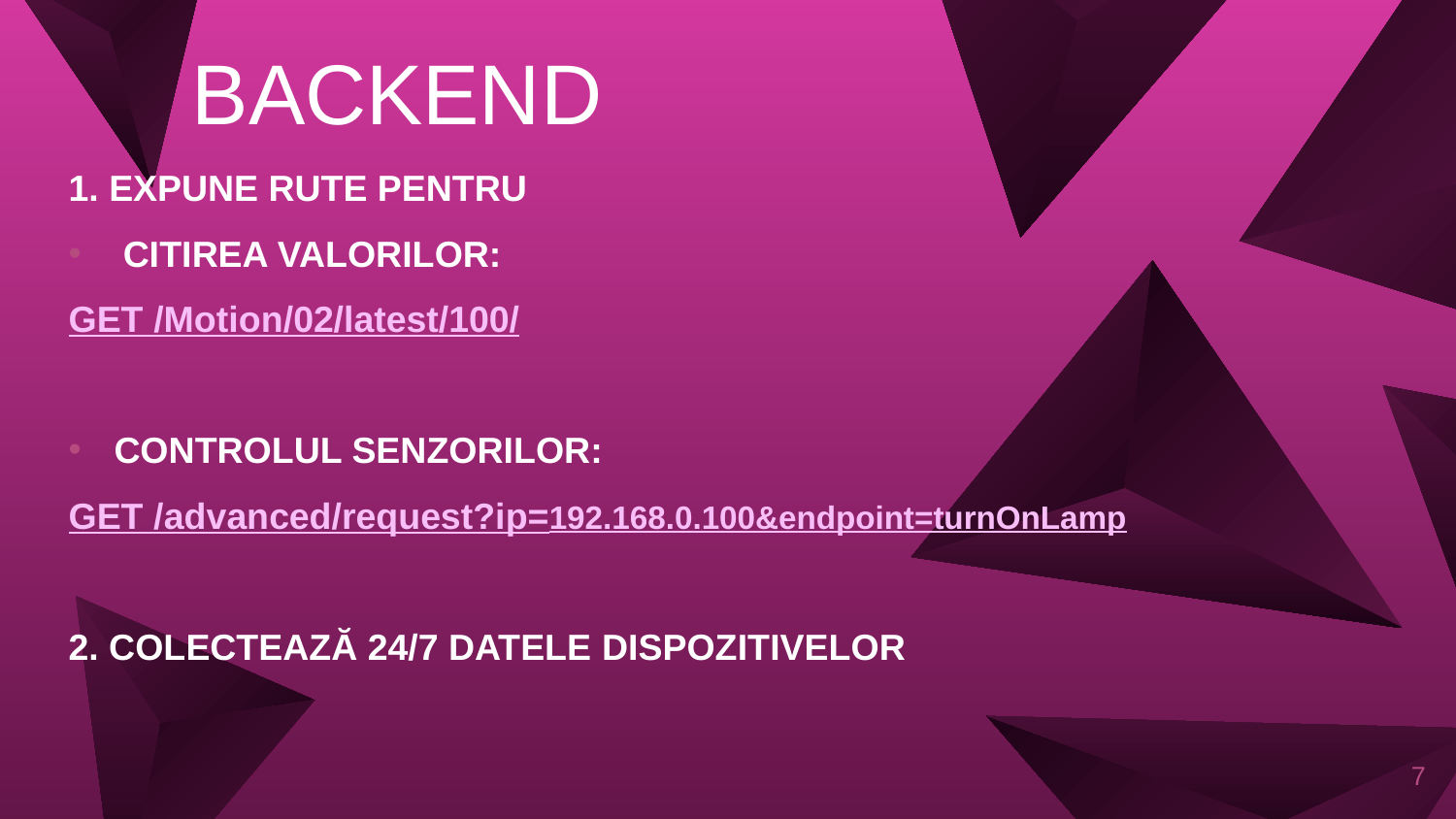

# BACKEND
1. EXPUNE RUTE PENTRU
CITIREA VALORILOR:
GET /Motion/02/latest/100/

CONTROLUL SENZORILOR:
GET /advanced/request?ip=192.168.0.100&endpoint=turnOnLamp

2. COLECTEAZĂ 24/7 DATELE DISPOZITIVELOR

7